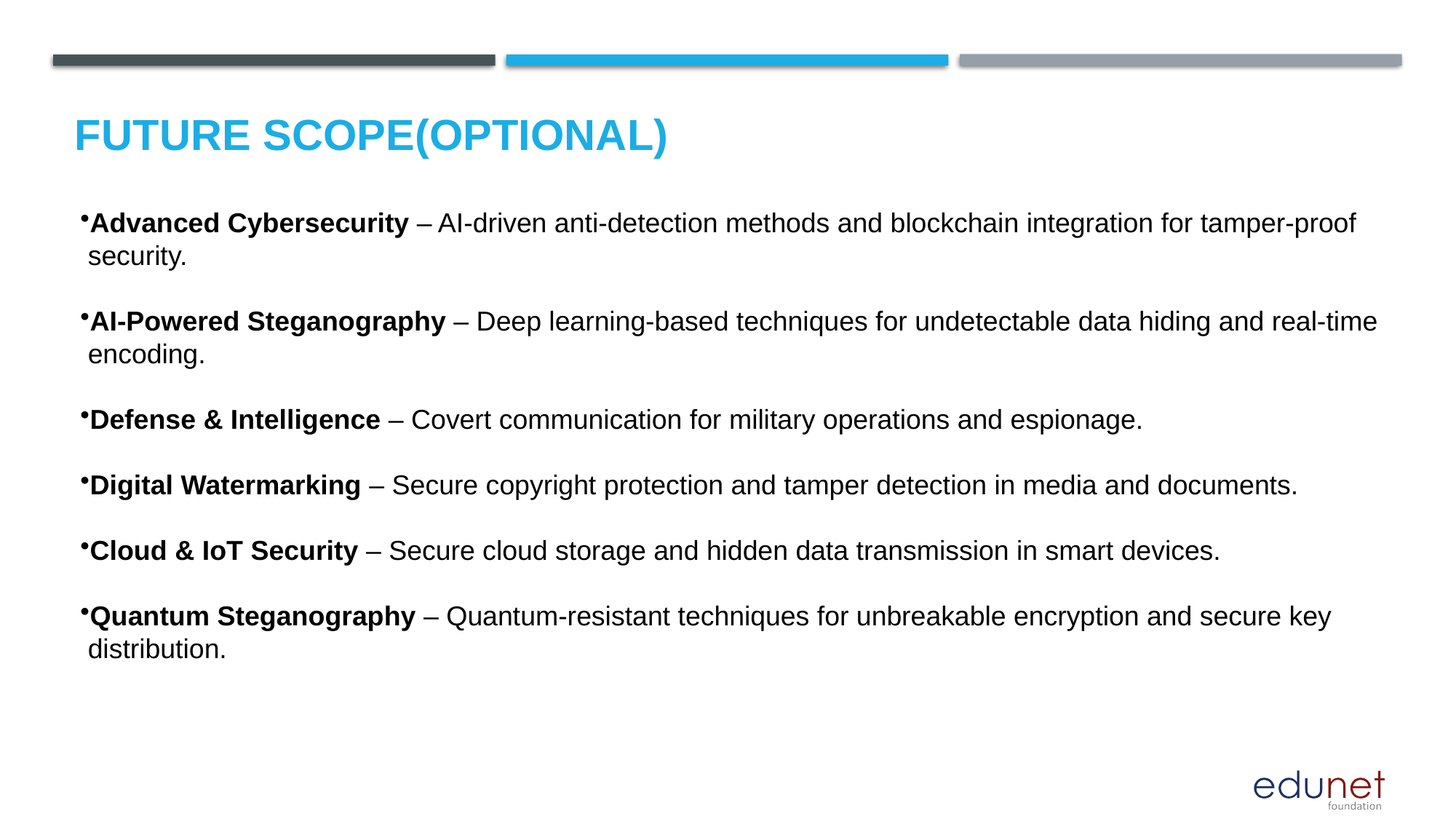

Future scope(optional)
Advanced Cybersecurity – AI-driven anti-detection methods and blockchain integration for tamper-proof
 security.

AI-Powered Steganography – Deep learning-based techniques for undetectable data hiding and real-time
 encoding.

Defense & Intelligence – Covert communication for military operations and espionage.

Digital Watermarking – Secure copyright protection and tamper detection in media and documents.

Cloud & IoT Security – Secure cloud storage and hidden data transmission in smart devices.

Quantum Steganography – Quantum-resistant techniques for unbreakable encryption and secure key
 distribution.